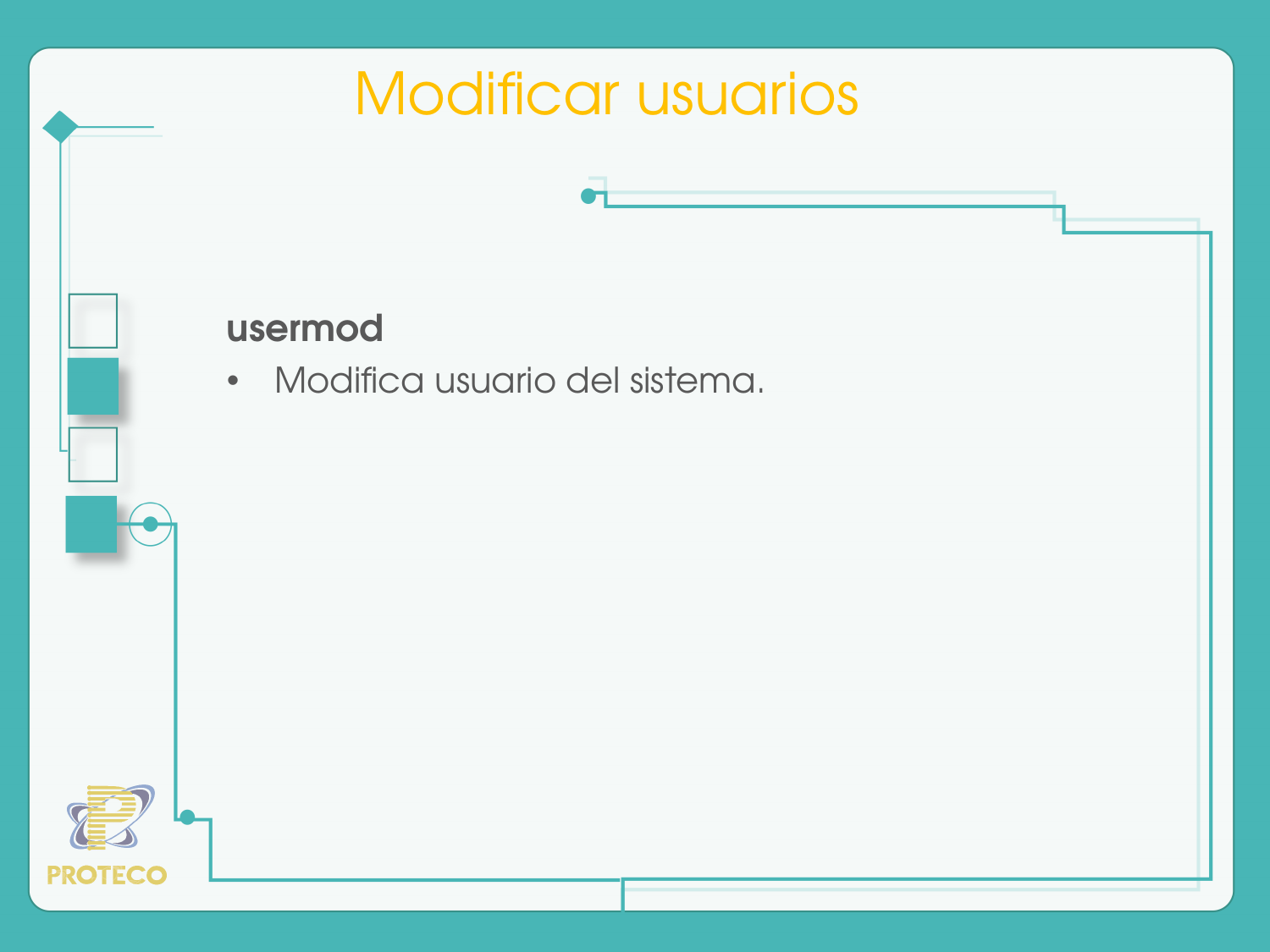

# Modificar usuarios
usermod
Modifica usuario del sistema.